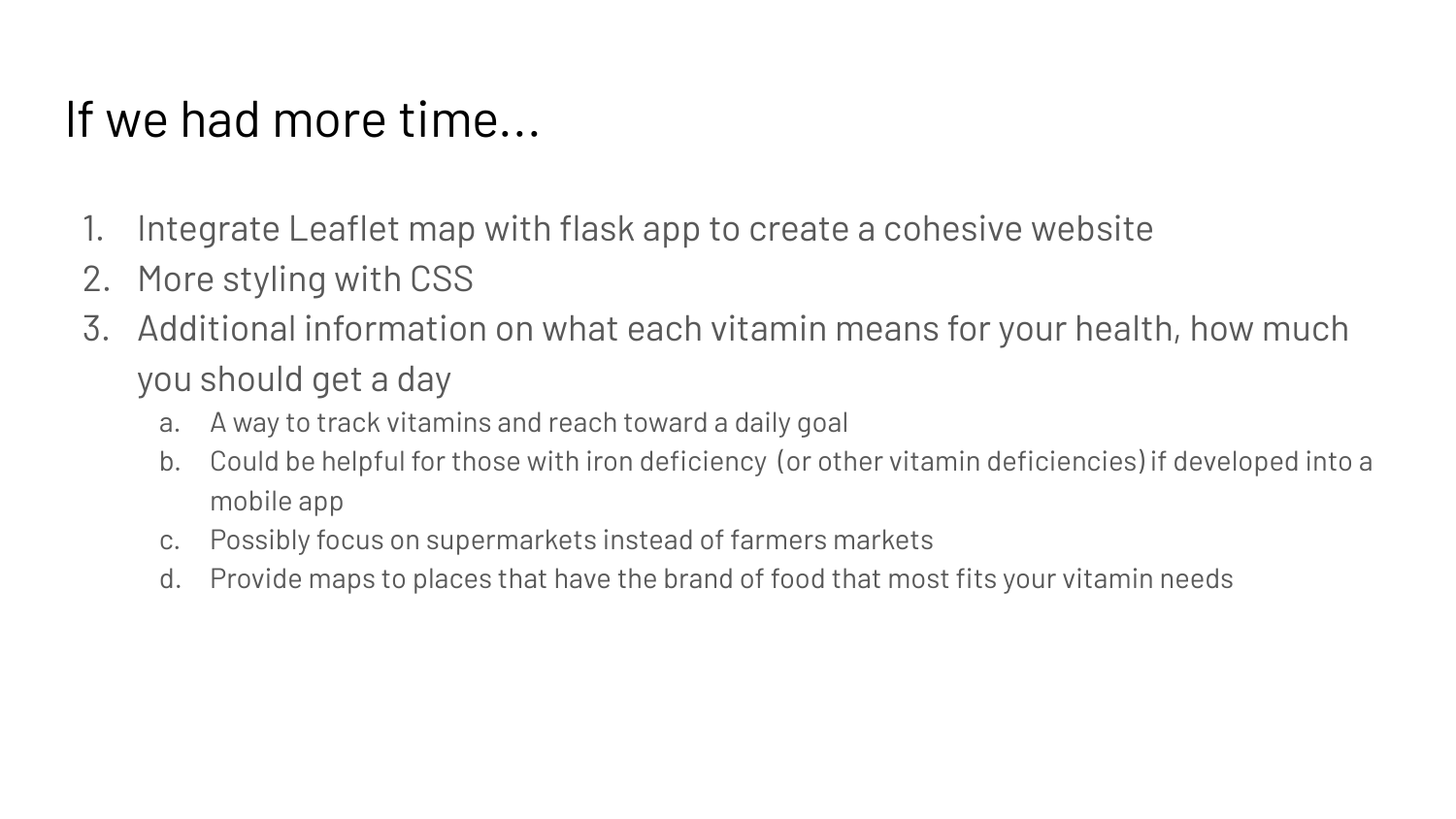

# If we had more time...
Integrate Leaflet map with flask app to create a cohesive website
More styling with CSS
Additional information on what each vitamin means for your health, how much you should get a day
A way to track vitamins and reach toward a daily goal
Could be helpful for those with iron deficiency  (or other vitamin deficiencies) if developed into a mobile app
Possibly focus on supermarkets instead of farmers markets
Provide maps to places that have the brand of food that most fits your vitamin needs